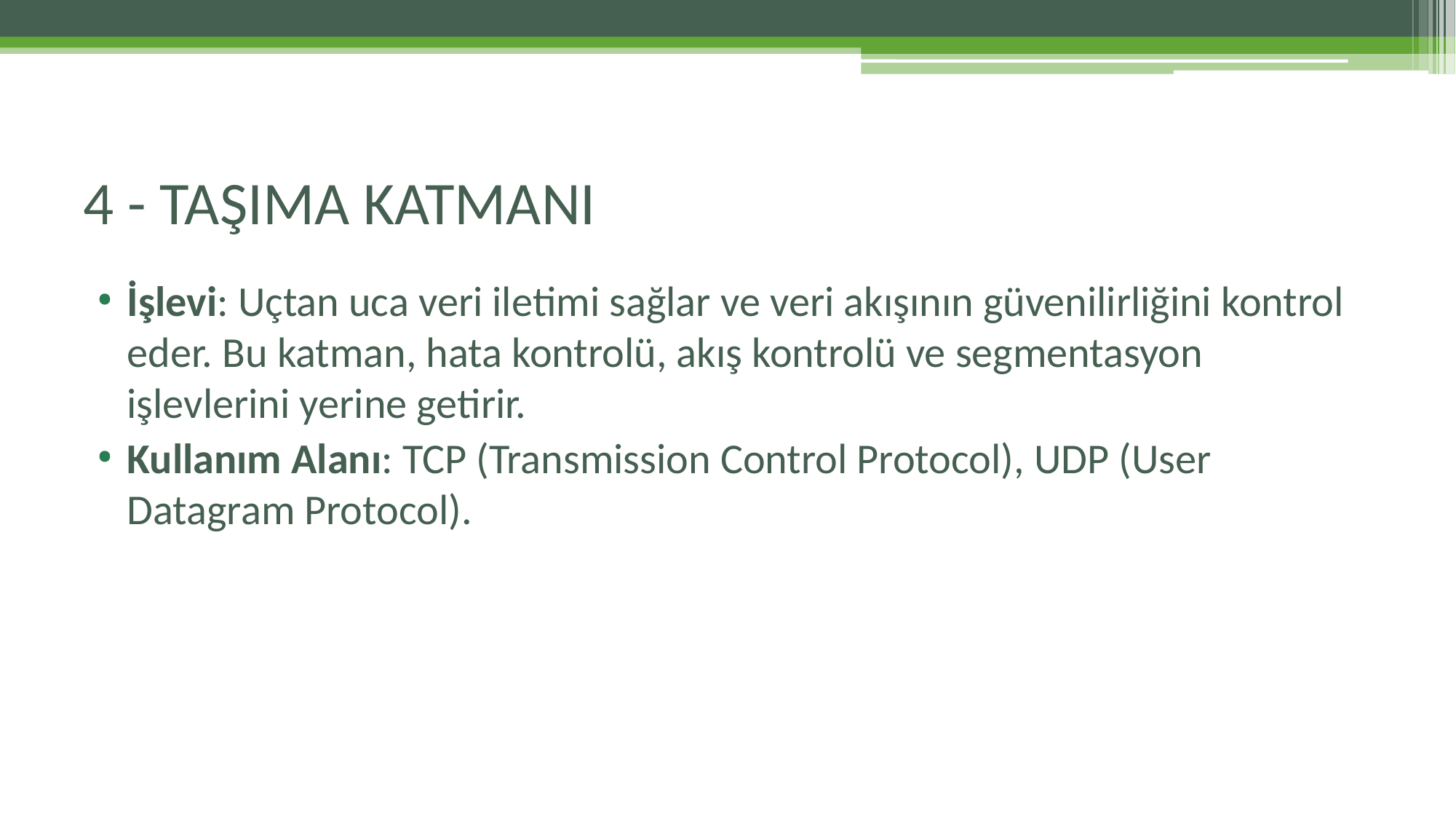

# 4 - TAŞIMA KATMANI
İşlevi: Uçtan uca veri iletimi sağlar ve veri akışının güvenilirliğini kontrol eder. Bu katman, hata kontrolü, akış kontrolü ve segmentasyon işlevlerini yerine getirir.
Kullanım Alanı: TCP (Transmission Control Protocol), UDP (User Datagram Protocol).